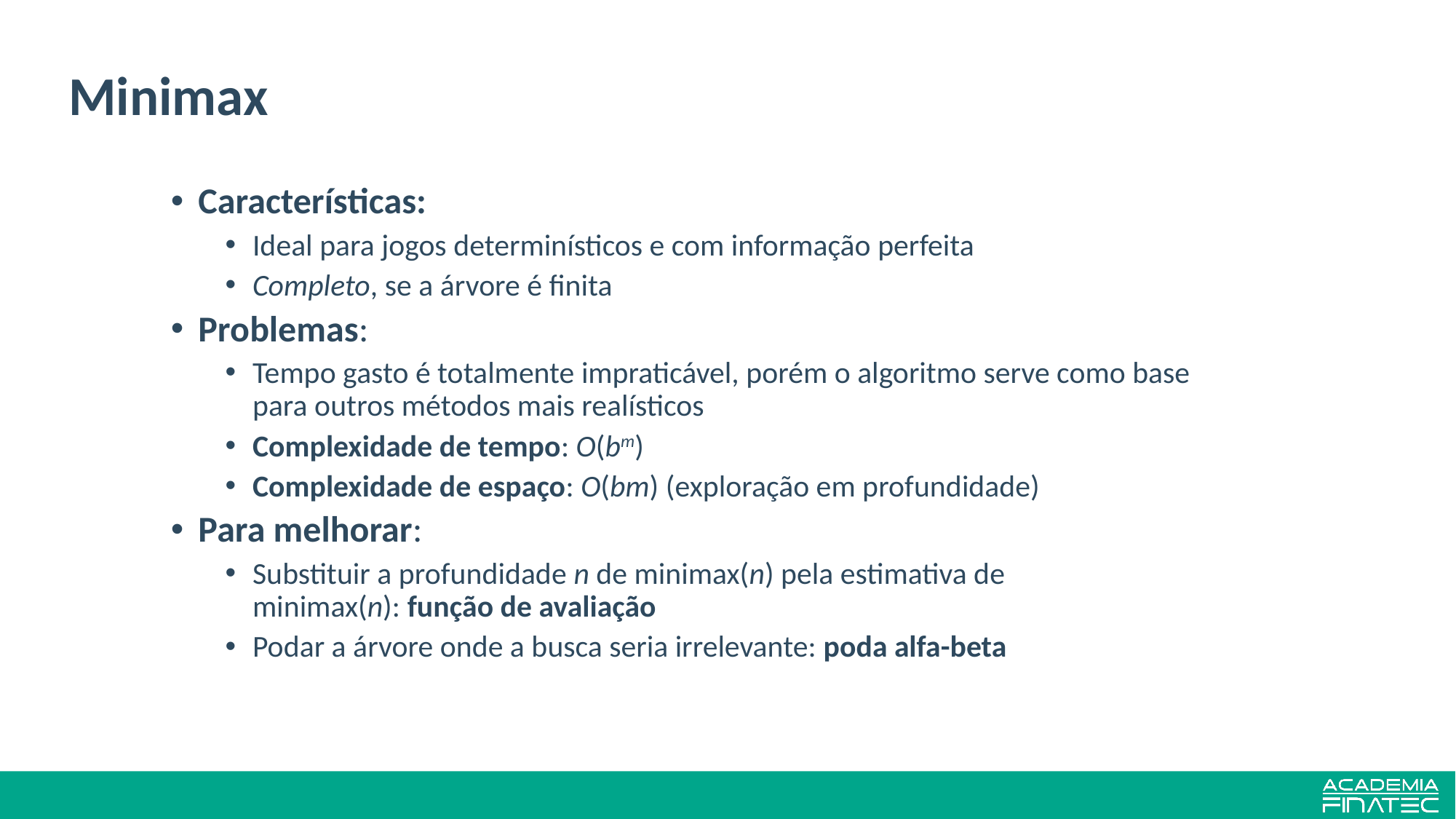

# Minimax
Características:
Ideal para jogos determinísticos e com informação perfeita
Completo, se a árvore é finita
Problemas:
Tempo gasto é totalmente impraticável, porém o algoritmo serve como base para outros métodos mais realísticos
Complexidade de tempo: O(bm)
Complexidade de espaço: O(bm) (exploração em profundidade)
Para melhorar:
Substituir a profundidade n de minimax(n) pela estimativa de
minimax(n): função de avaliação
Podar a árvore onde a busca seria irrelevante: poda alfa-beta